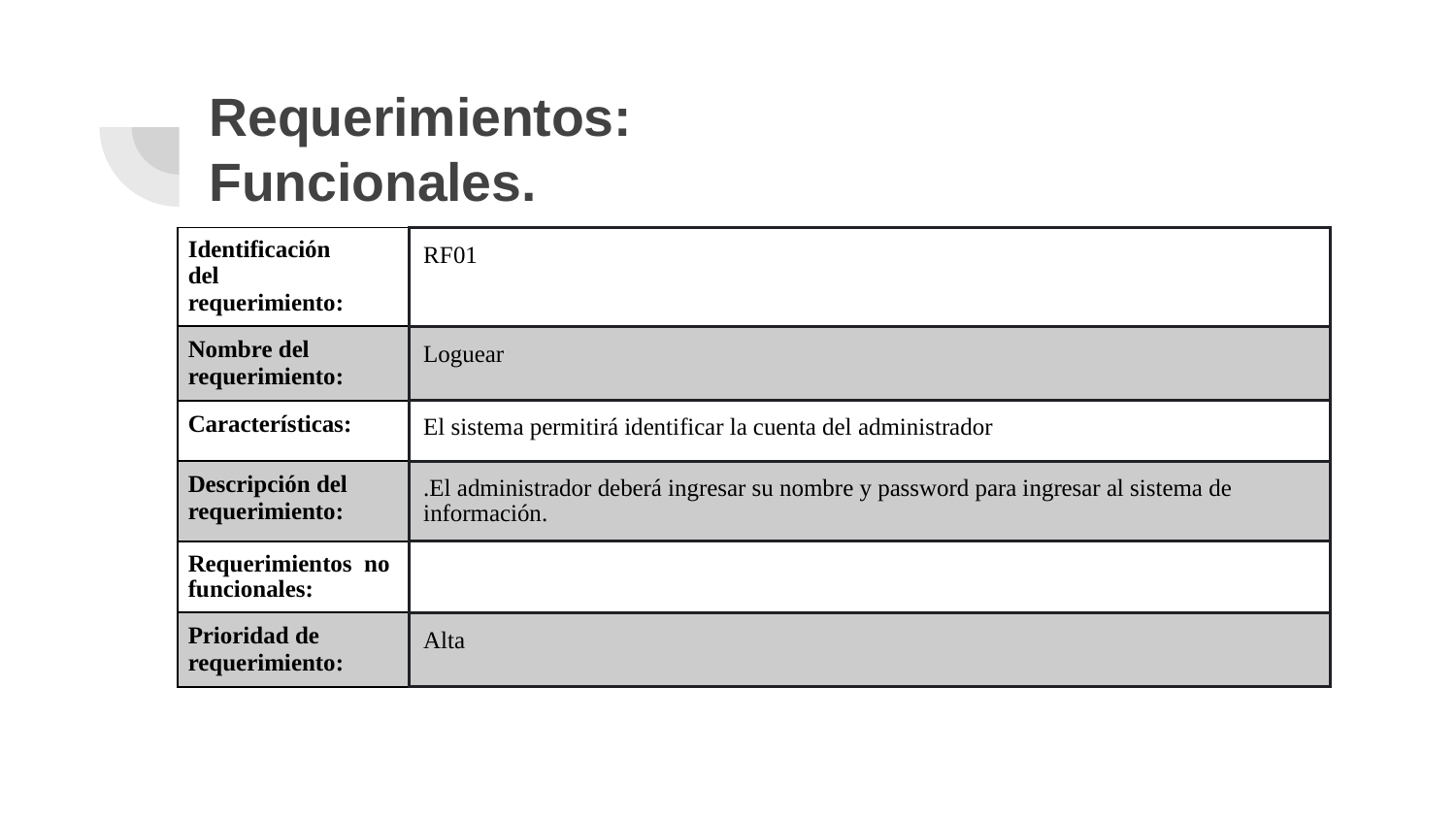

# Requerimientos:
Funcionales.
| Identificación del requerimiento: | RF01 |
| --- | --- |
| Nombre del requerimiento: | Loguear |
| Características: | El sistema permitirá identificar la cuenta del administrador |
| Descripción del requerimiento: | .El administrador deberá ingresar su nombre y password para ingresar al sistema de información. |
| Requerimientos no funcionales: |  |
| Prioridad de requerimiento: | Alta |